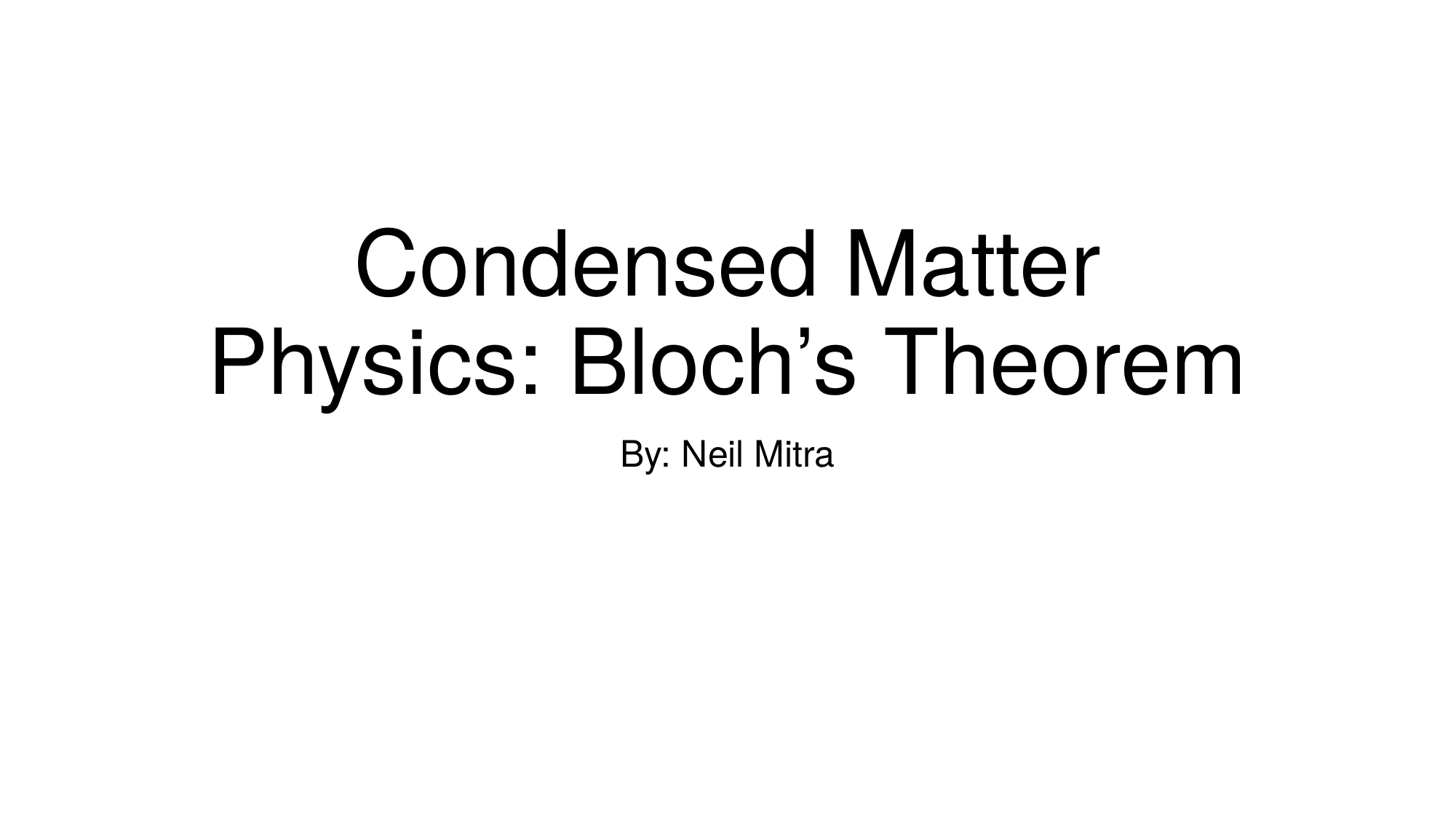

# Condensed Matter Physics: Bloch’s Theorem
By: Neil Mitra